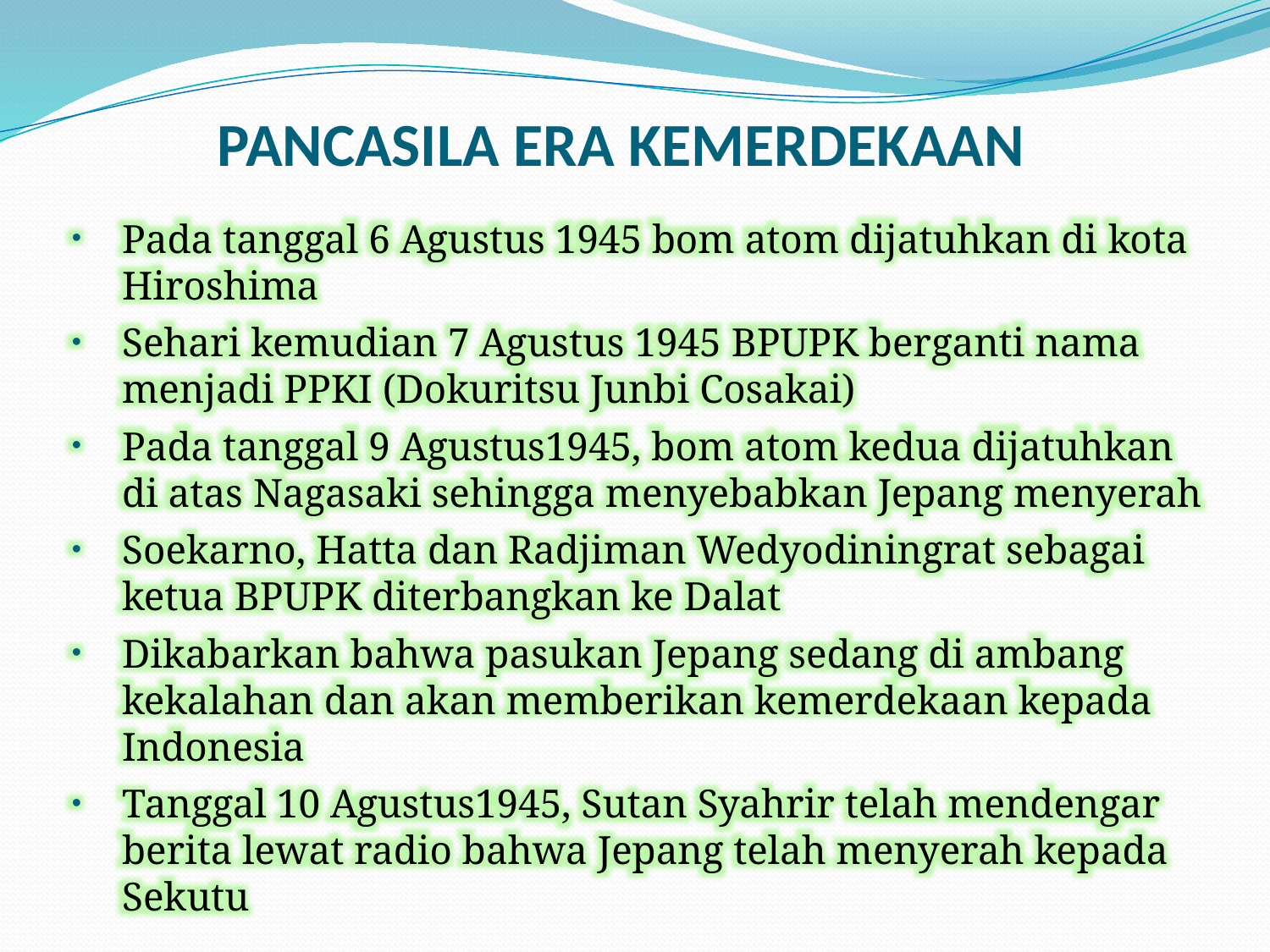

# PANCASILA ERA KEMERDEKAAN
Pada tanggal 6 Agustus 1945 bom atom dijatuhkan di kota Hiroshima
Sehari kemudian 7 Agustus 1945 BPUPK berganti nama menjadi PPKI (Dokuritsu Junbi Cosakai)
Pada tanggal 9 Agustus1945, bom atom kedua dijatuhkan di atas Nagasaki sehingga menyebabkan Jepang menyerah
Soekarno, Hatta dan Radjiman Wedyodiningrat sebagai ketua BPUPK diterbangkan ke Dalat
Dikabarkan bahwa pasukan Jepang sedang di ambang kekalahan dan akan memberikan kemerdekaan kepada Indonesia
Tanggal 10 Agustus1945, Sutan Syahrir telah mendengar berita lewat radio bahwa Jepang telah menyerah kepada Sekutu